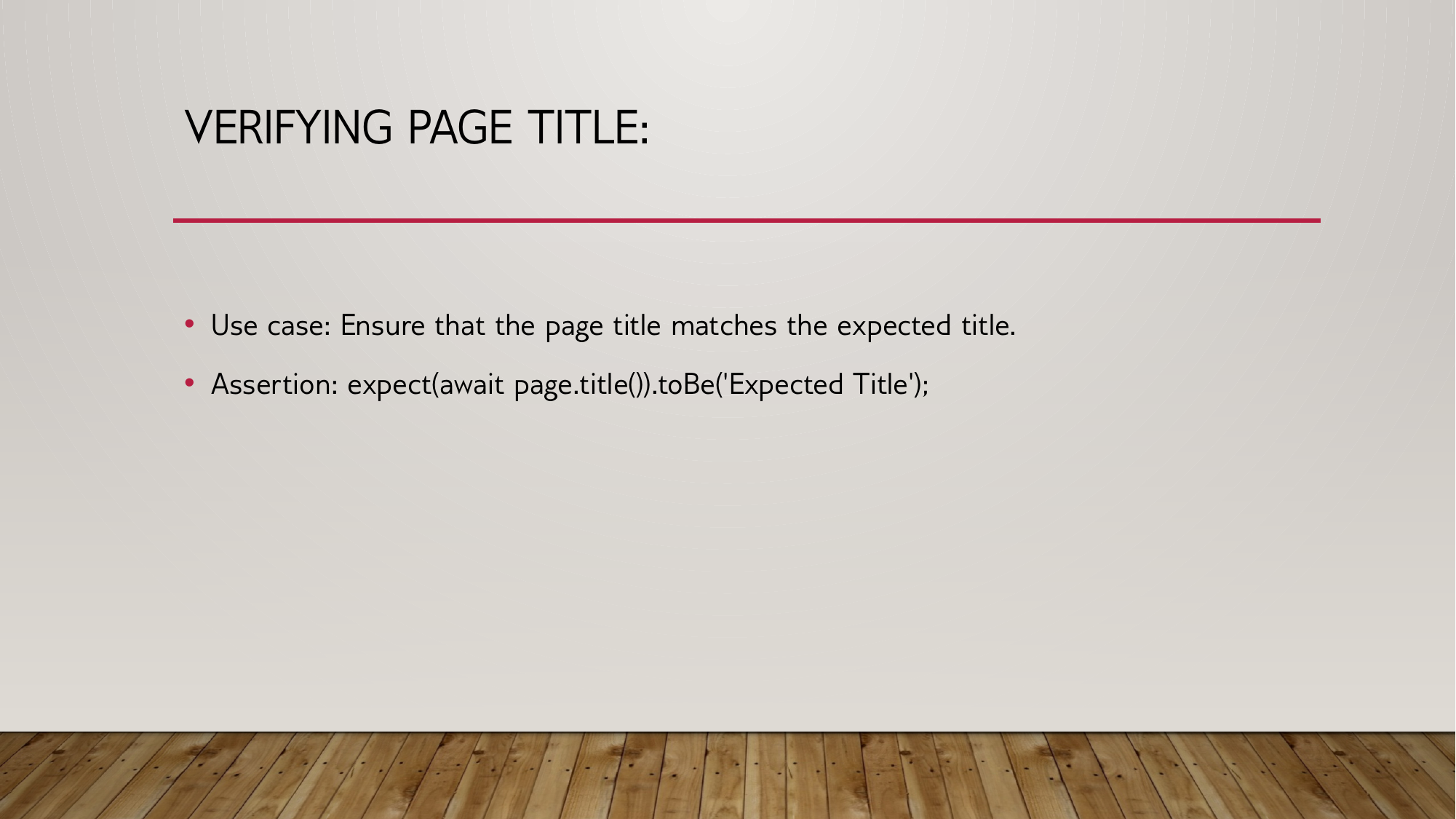

# Verifying Page Title:

Use case: Ensure that the page title matches the expected title.
Assertion: expect(await page.title()).toBe('Expected Title');